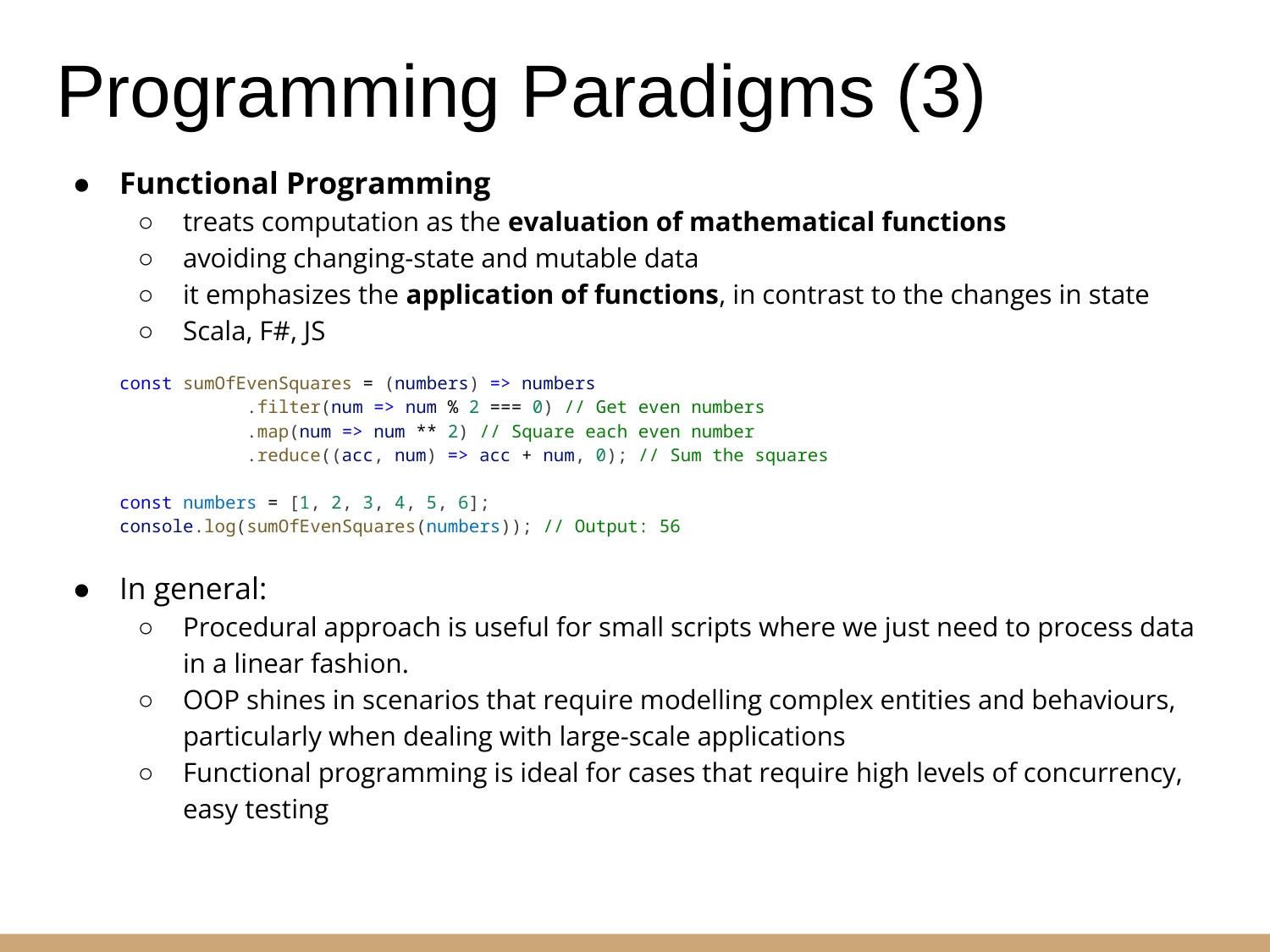

# Programming Paradigms (3)
Functional Programming
treats computation as the evaluation of mathematical functions
avoiding changing-state and mutable data
it emphasizes the application of functions, in contrast to the changes in state
Scala, F#, JS

	const sumOfEvenSquares = (numbers) => numbers
		.filter(num => num % 2 === 0) // Get even numbers
		.map(num => num ** 2) // Square each even number
		.reduce((acc, num) => acc + num, 0); // Sum the squares

	const numbers = [1, 2, 3, 4, 5, 6];
	console.log(sumOfEvenSquares(numbers)); // Output: 56
In general:
Procedural approach is useful for small scripts where we just need to process data in a linear fashion.
OOP shines in scenarios that require modelling complex entities and behaviours, particularly when dealing with large-scale applications
Functional programming is ideal for cases that require high levels of concurrency, easy testing